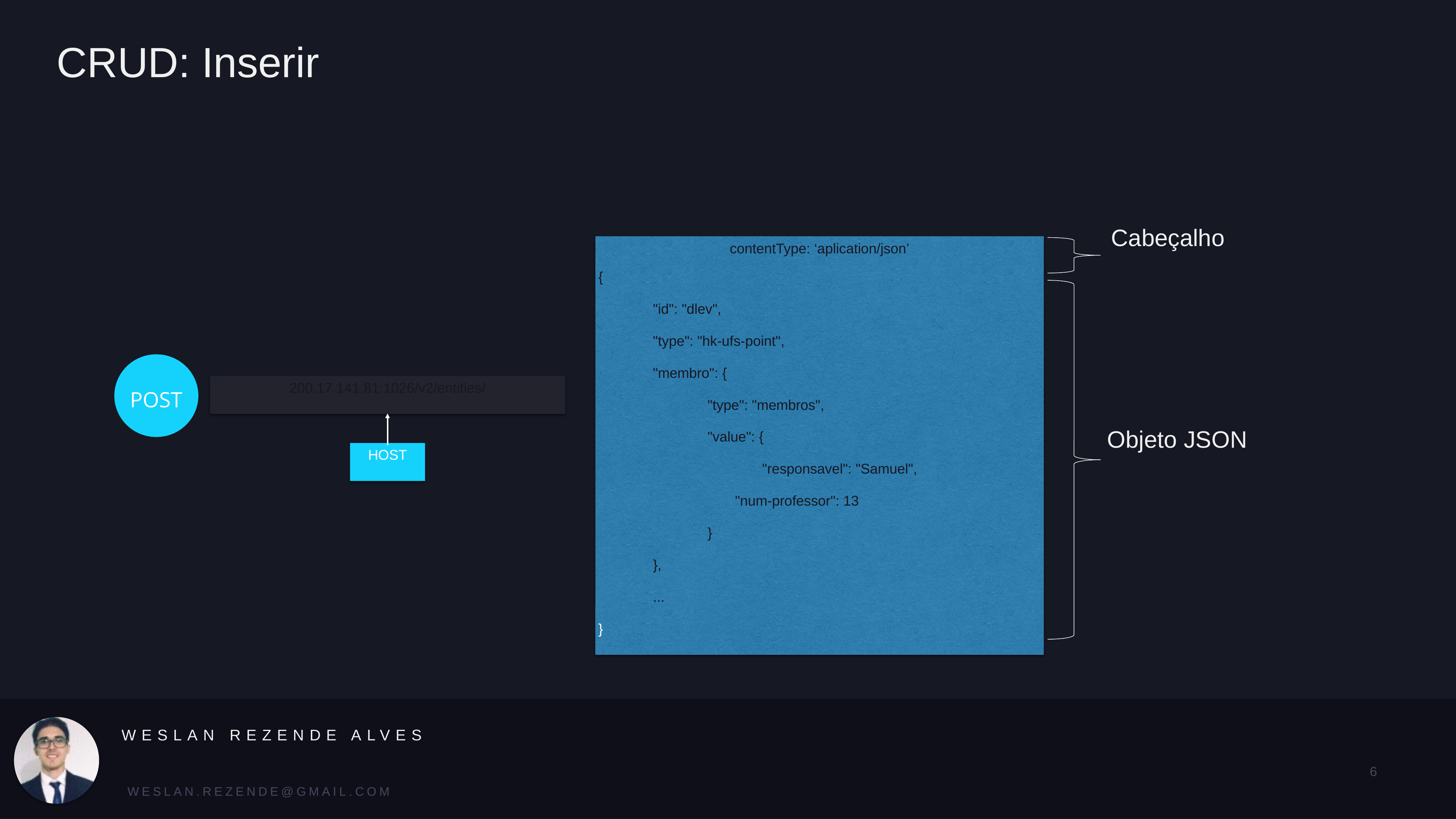

CRUD: Inserir
Cabeçalho

contentType: ‘aplication/json’
{
	"id": "dlev",
	"type": "hk-ufs-point",
	"membro": {
		"type": "membros",
		"value": {
			"responsavel": "Samuel",
		       "num-professor": 13
		}
	},
	...
}

200.17.141.81:1026/v2/entities/
POST
Objeto JSON
HOST
6